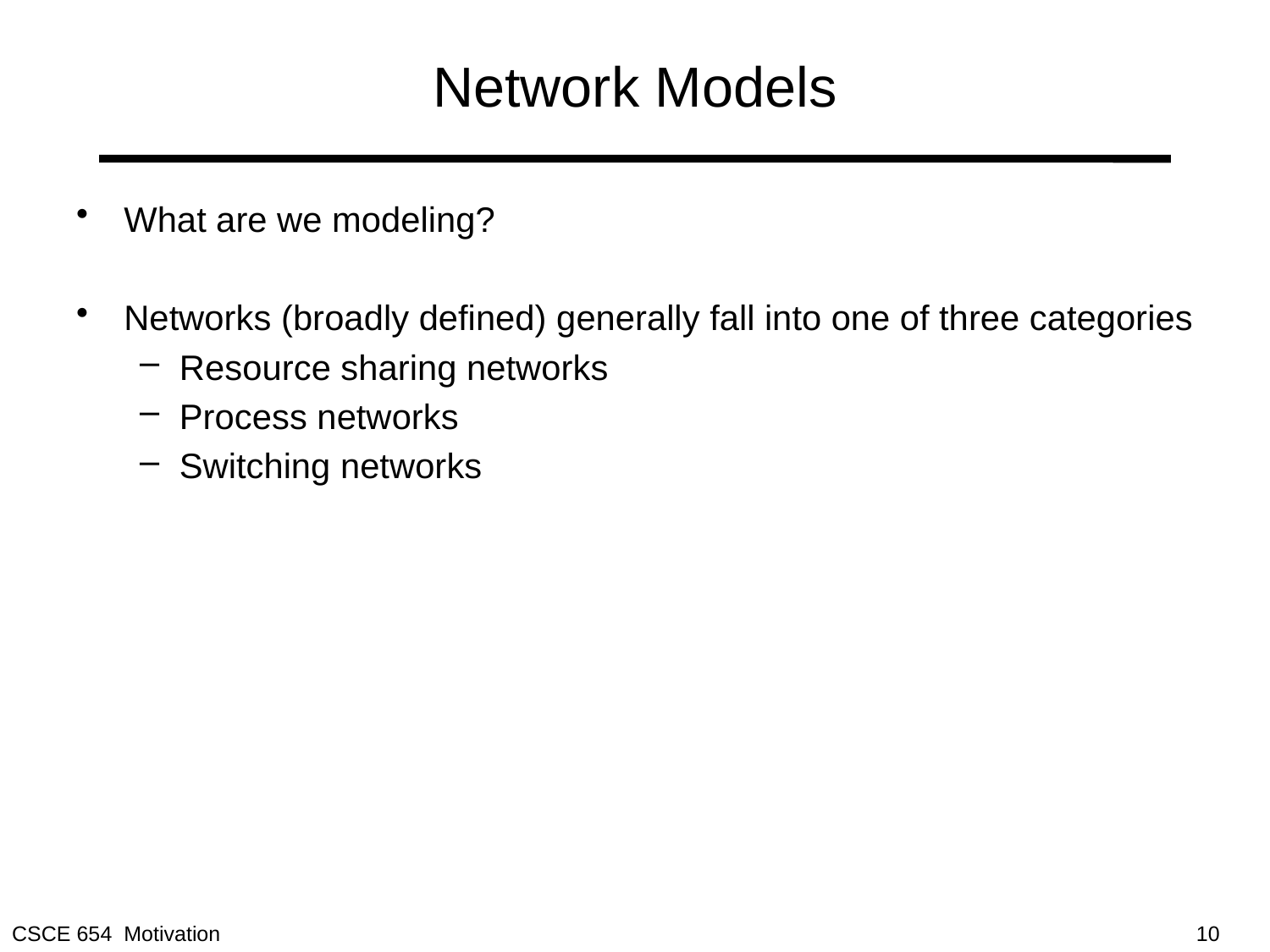

# Network Models
What are we modeling?

Networks (broadly defined) generally fall into one of three categories
Resource sharing networks
Process networks
Switching networks